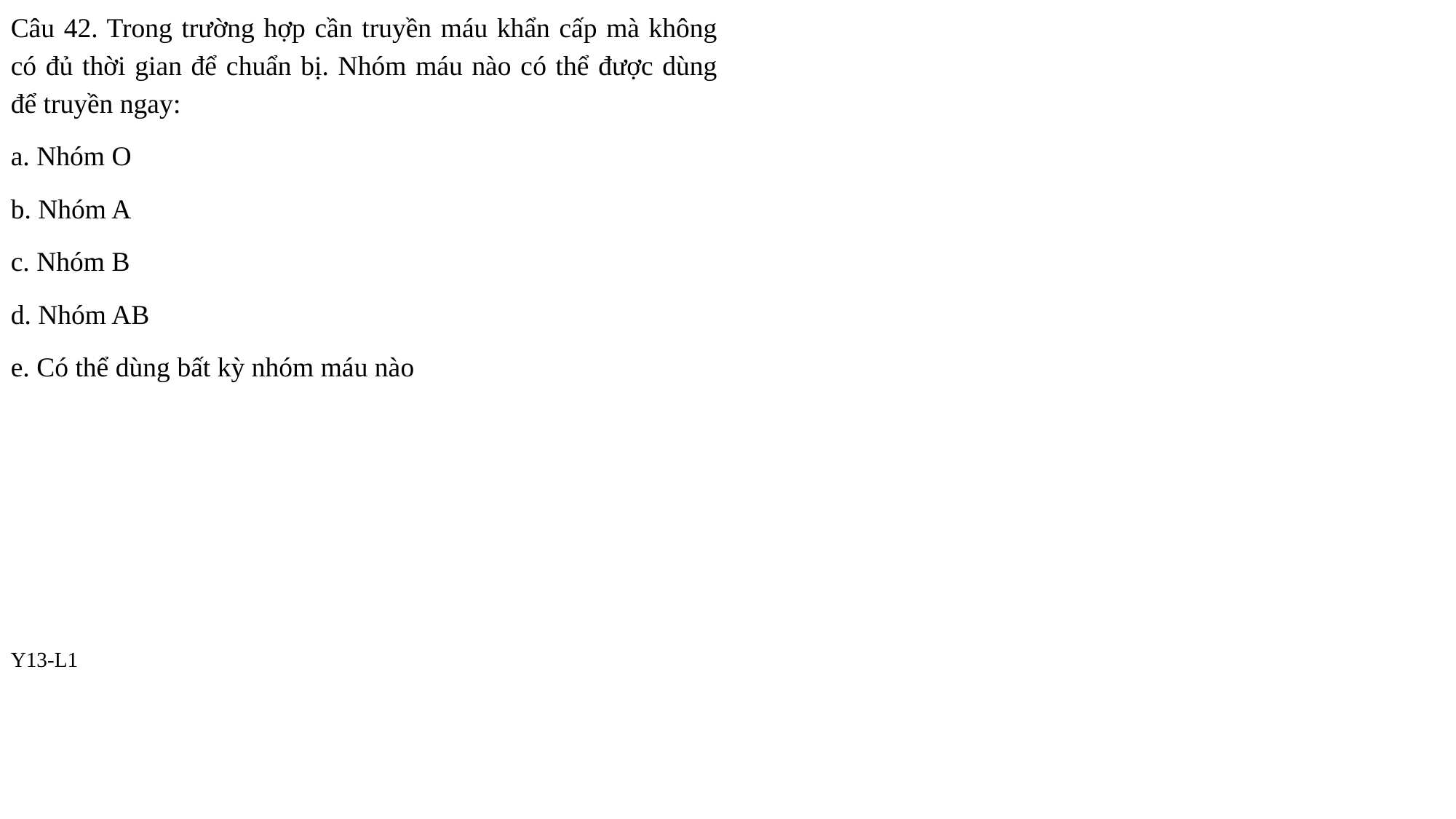

Câu 42. Trong trường hợp cần truyền máu khẩn cấp mà không có đủ thời gian để chuẩn bị. Nhóm máu nào có thể được dùng để truyền ngay:
a. Nhóm O
b. Nhóm A
c. Nhóm B
d. Nhóm AB
e. Có thể dùng bất kỳ nhóm máu nào
Y13-L1